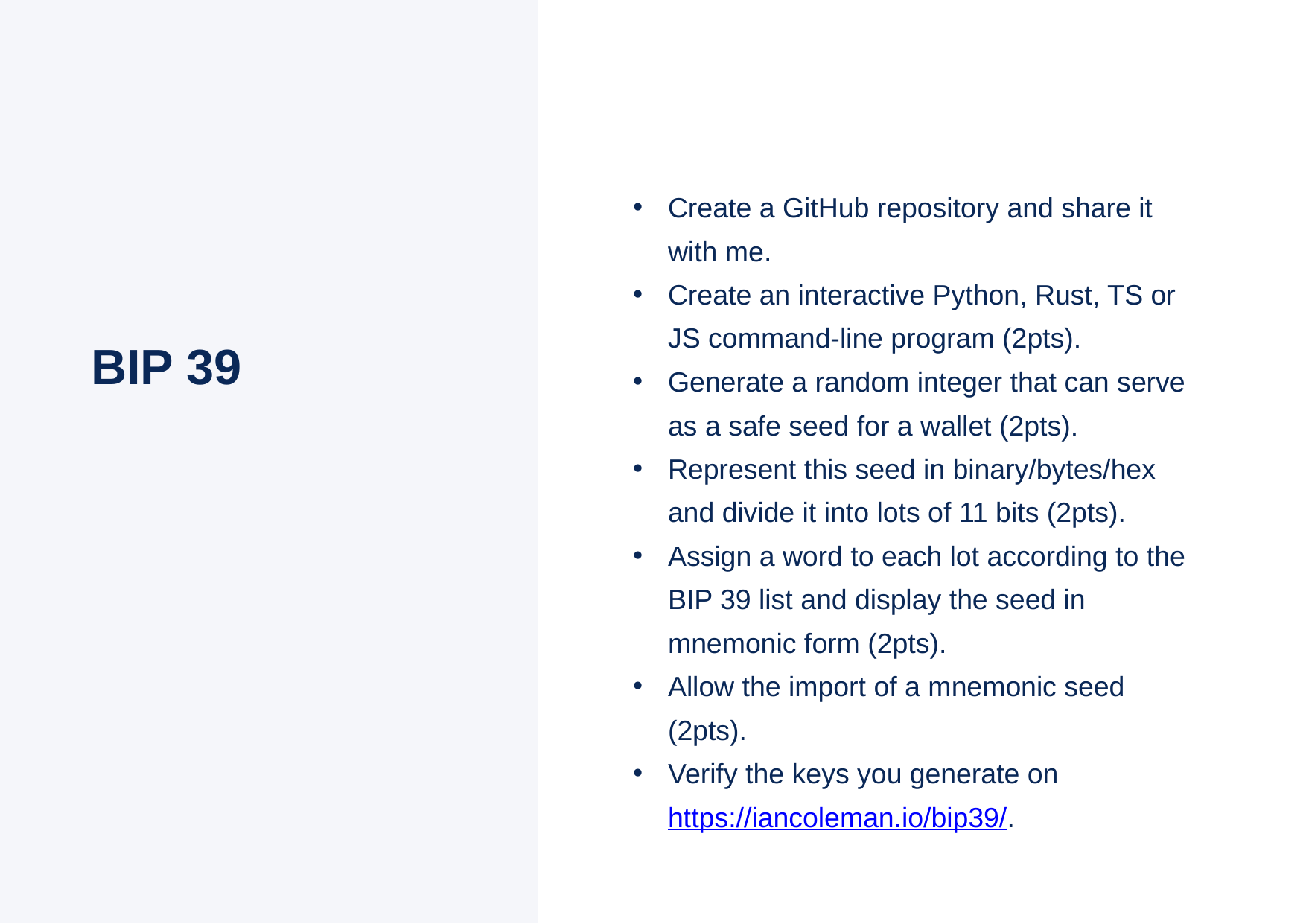

Create a GitHub repository and share it with me.
Create an interactive Python, Rust, TS or JS command-line program (2pts).
Generate a random integer that can serve as a safe seed for a wallet (2pts).
Represent this seed in binary/bytes/hex and divide it into lots of 11 bits (2pts).
Assign a word to each lot according to the BIP 39 list and display the seed in mnemonic form (2pts).
Allow the import of a mnemonic seed (2pts).
Verify the keys you generate on https://iancoleman.io/bip39/.
BIP 39